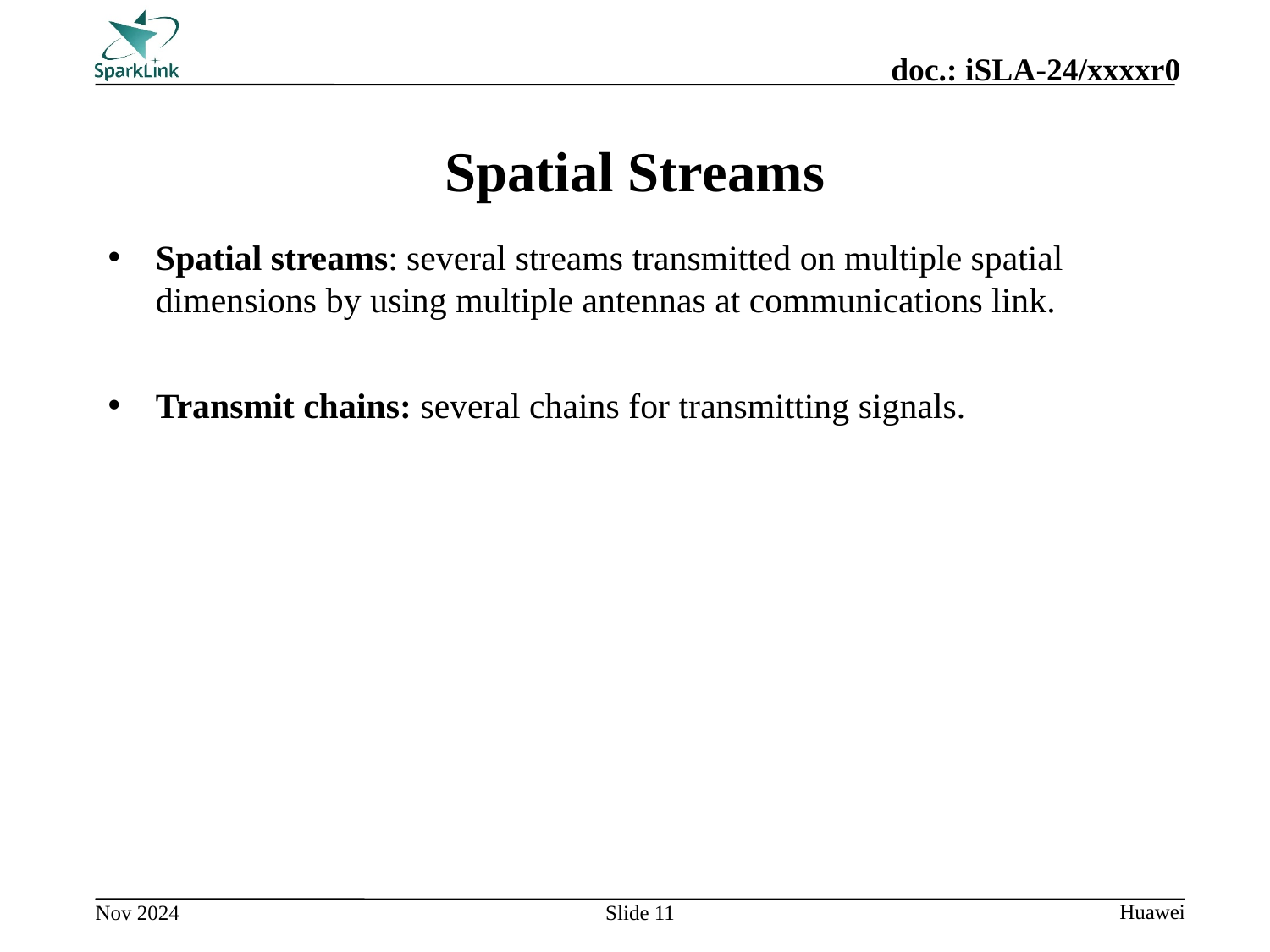

# Spatial Streams
Spatial streams: several streams transmitted on multiple spatial dimensions by using multiple antennas at communications link.

Transmit chains: several chains for transmitting signals.
Slide 11